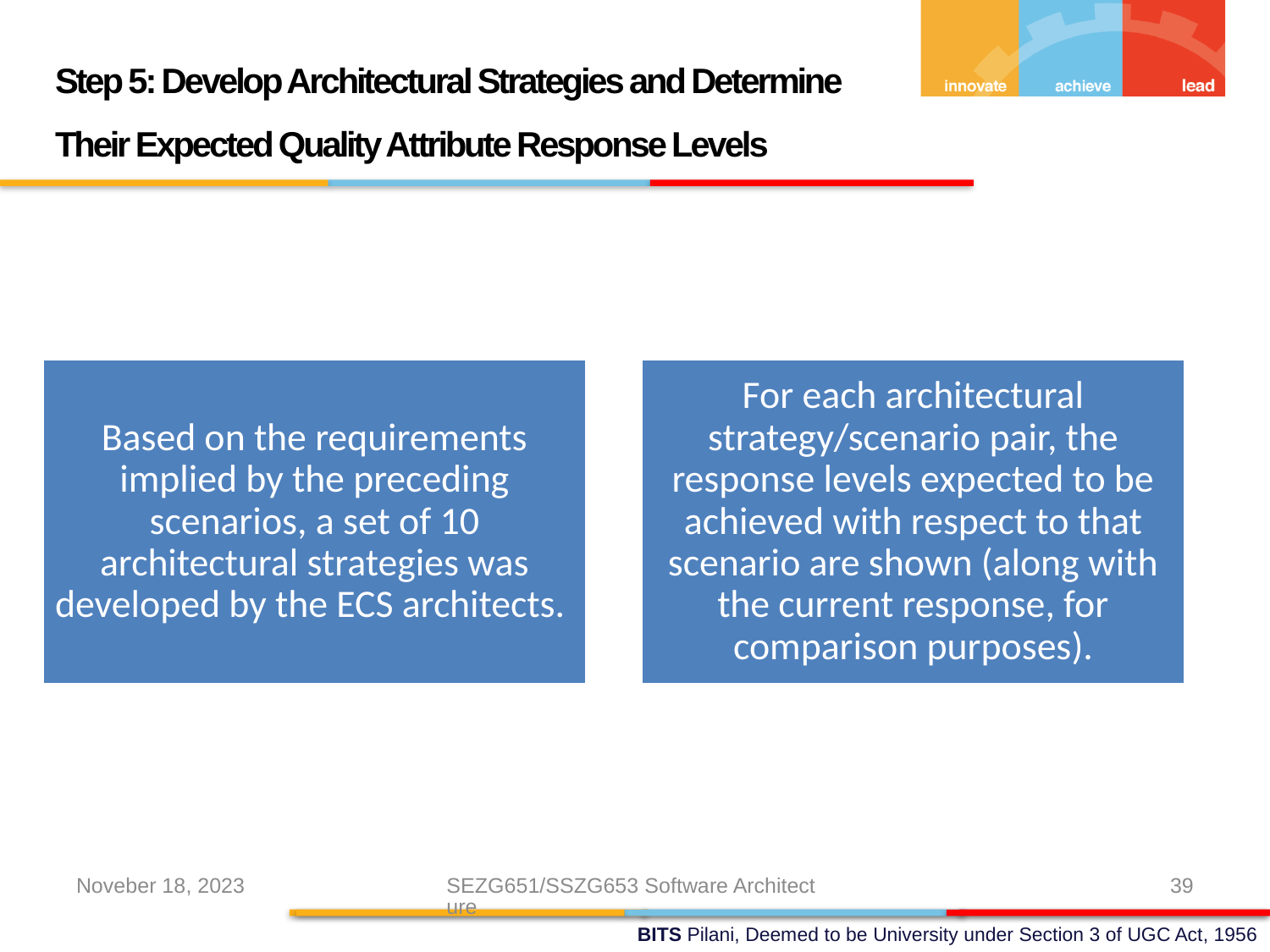

Step 5: Develop Architectural Strategies and Determine Their Expected Quality Attribute Response Levels
Based on the requirements implied by the preceding scenarios, a set of 10 architectural strategies was developed by the ECS architects.
For each architectural strategy/scenario pair, the response levels expected to be achieved with respect to that scenario are shown (along with the current response, for comparison purposes).
Noveber 18, 2023
SEZG651/SSZG653 Software Architecture
39